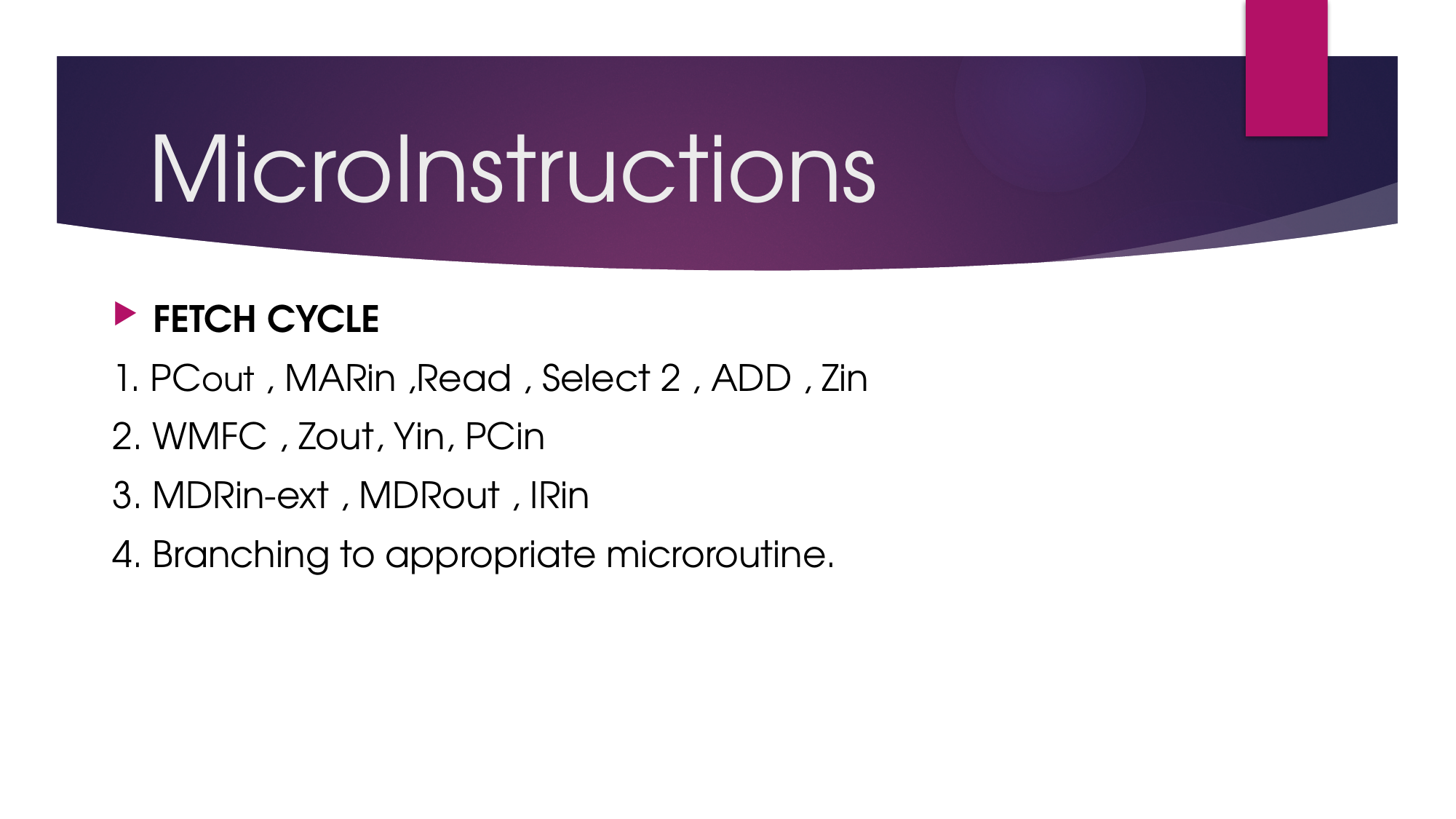

# MicroInstructions

FETCH CYCLE
1. PCout , MARin ,Read , Select 2 , ADD , Zin
2. WMFC , Zout, Yin, PCin
3. MDRin-ext , MDRout , IRin
4. Branching to appropriate microroutine.